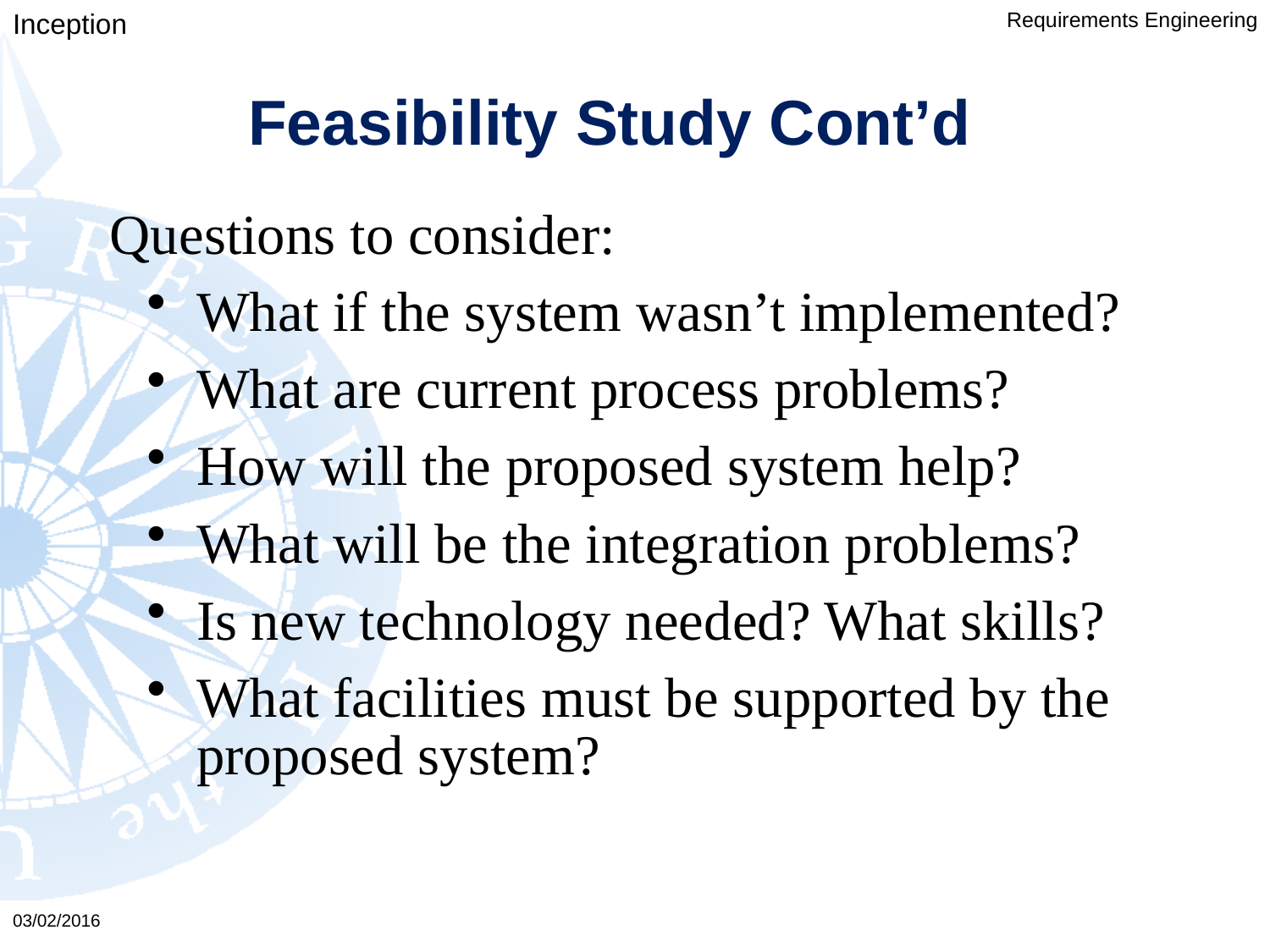

Inception
Feasibility Study Cont’d
Questions to consider:
What if the system wasn’t implemented?
What are current process problems?
How will the proposed system help?
What will be the integration problems?
Is new technology needed? What skills?
What facilities must be supported by the proposed system?
03/02/2016